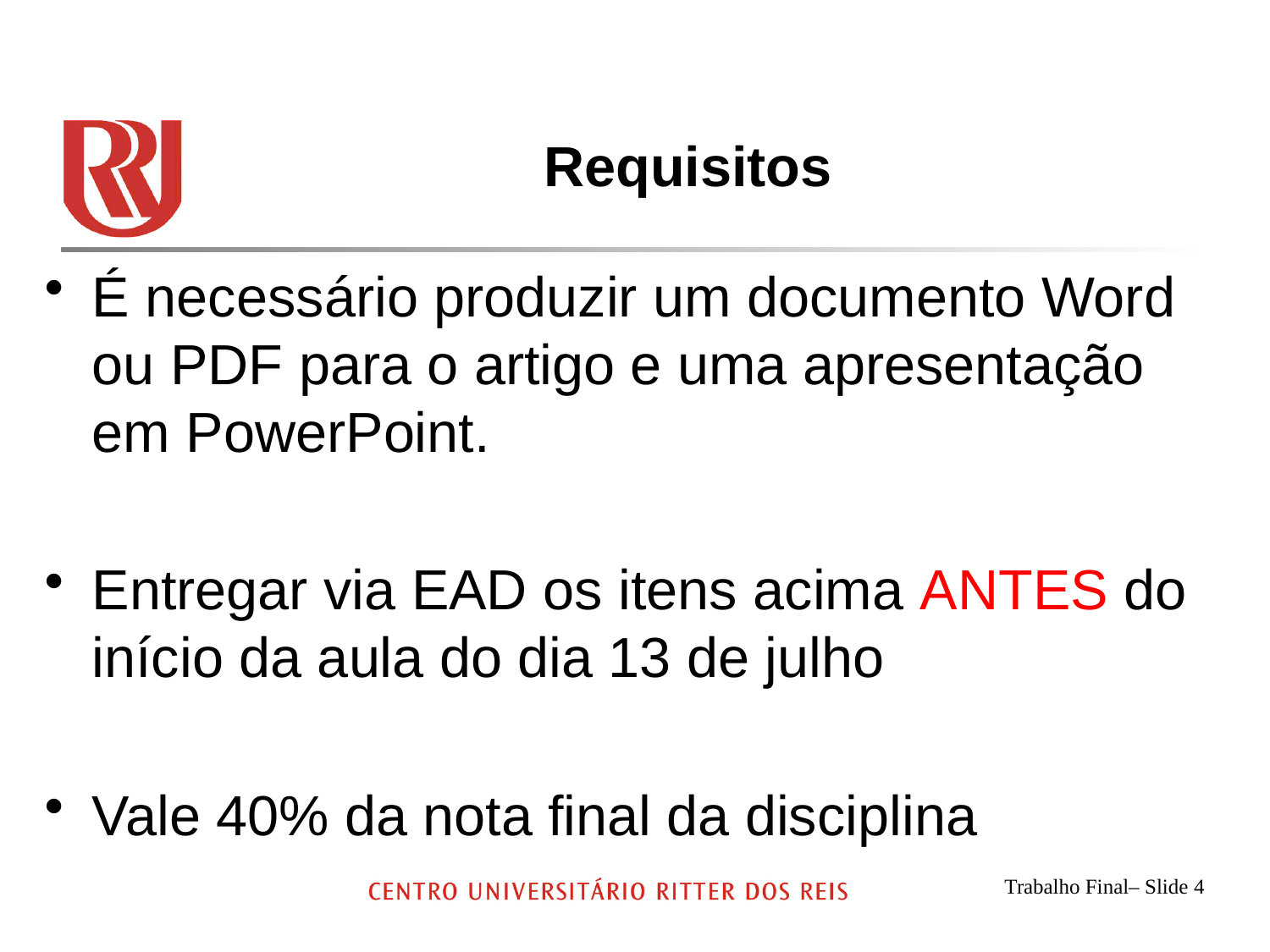

# Requisitos
É necessário produzir um documento Word ou PDF para o artigo e uma apresentação em PowerPoint.

Entregar via EAD os itens acima ANTES do início da aula do dia 13 de julho

Vale 40% da nota final da disciplina

Trabalho Final– Slide 4